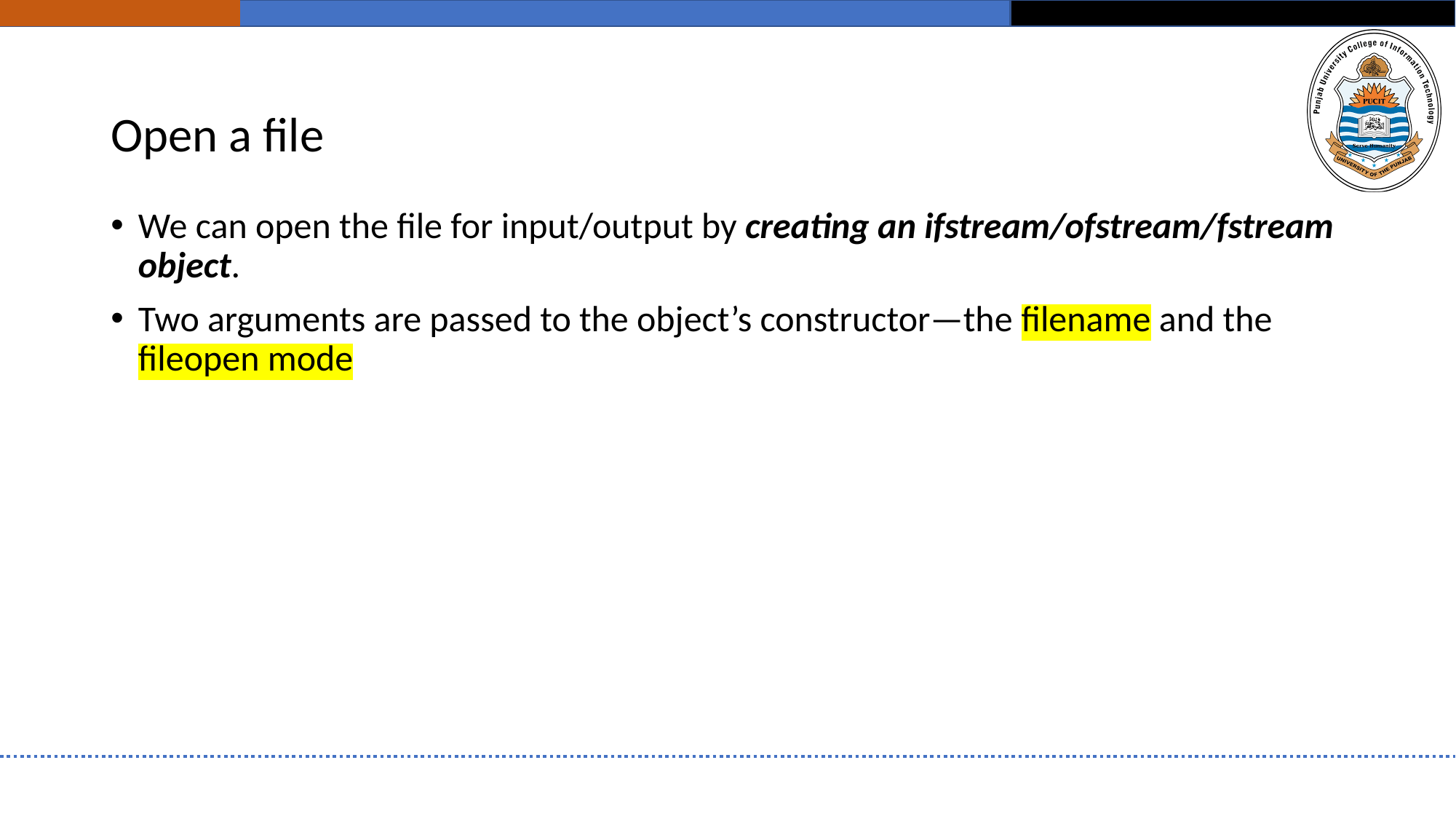

# Open a file
We can open the file for input/output by creating an ifstream/ofstream/fstream object.
Two arguments are passed to the object’s constructor—the filename and the fileopen mode